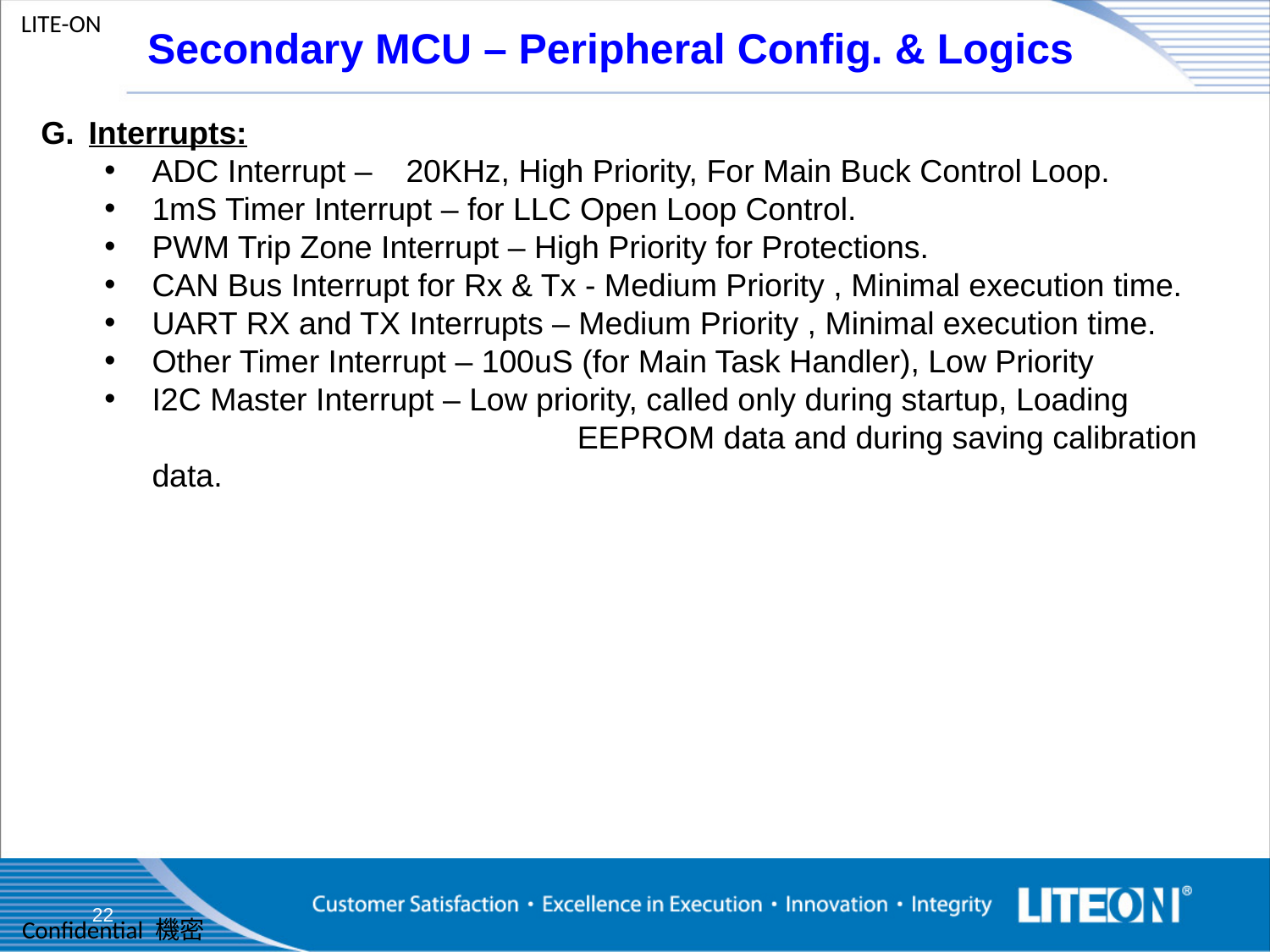

Secondary MCU – Peripheral Config. & Logics
Interrupts:
ADC Interrupt – 	20KHz, High Priority, For Main Buck Control Loop.
1mS Timer Interrupt – for LLC Open Loop Control.
PWM Trip Zone Interrupt – High Priority for Protections.
CAN Bus Interrupt for Rx & Tx - Medium Priority , Minimal execution time.
UART RX and TX Interrupts – Medium Priority , Minimal execution time.
Other Timer Interrupt – 100uS (for Main Task Handler), Low Priority
I2C Master Interrupt – Low priority, called only during startup, Loading 				     EEPROM data and during saving calibration data.
22